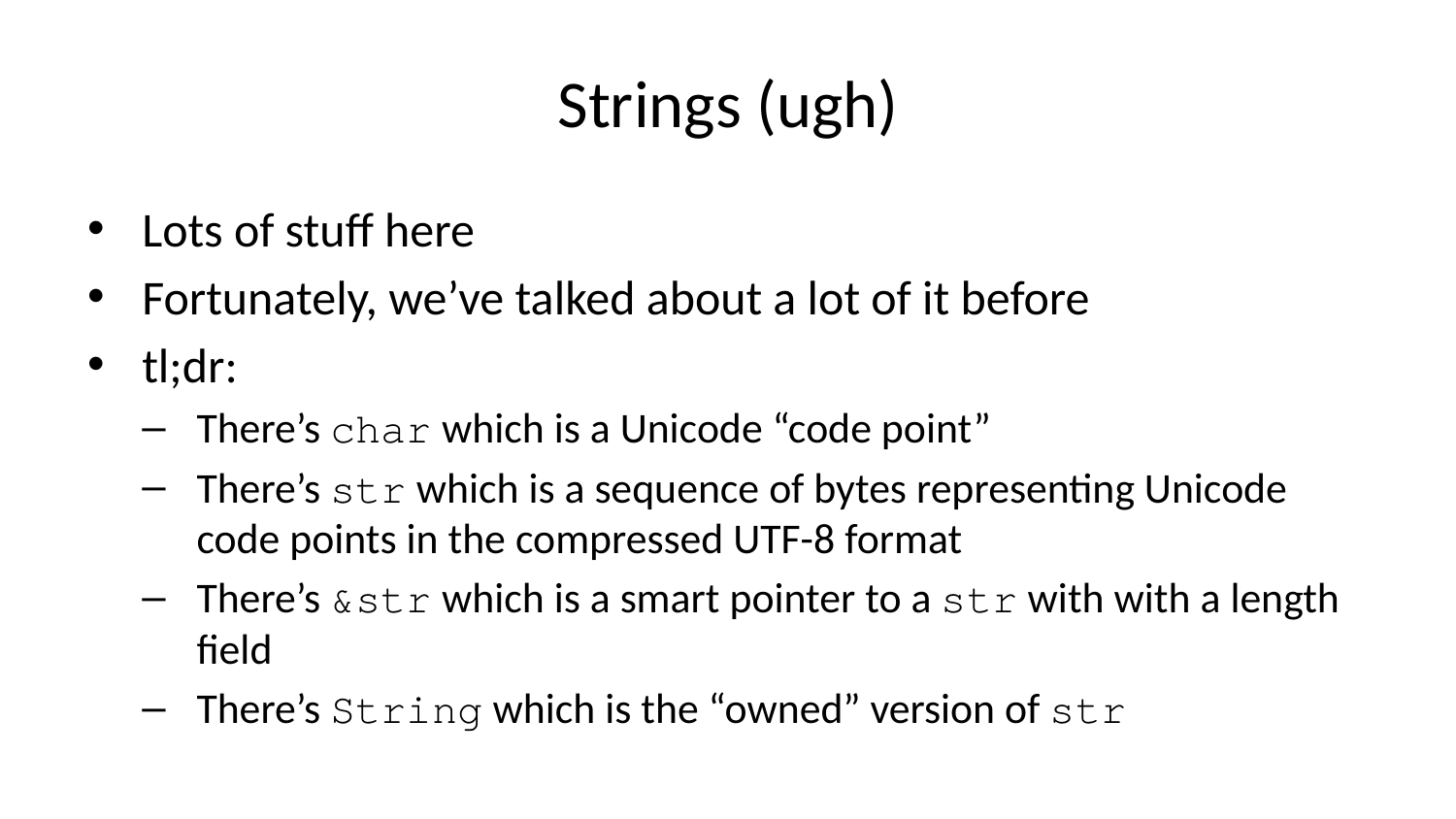

# Strings (ugh)
Lots of stuff here
Fortunately, we’ve talked about a lot of it before
tl;dr:
There’s char which is a Unicode “code point”
There’s str which is a sequence of bytes representing Unicode code points in the compressed UTF-8 format
There’s &str which is a smart pointer to a str with with a length field
There’s String which is the “owned” version of str